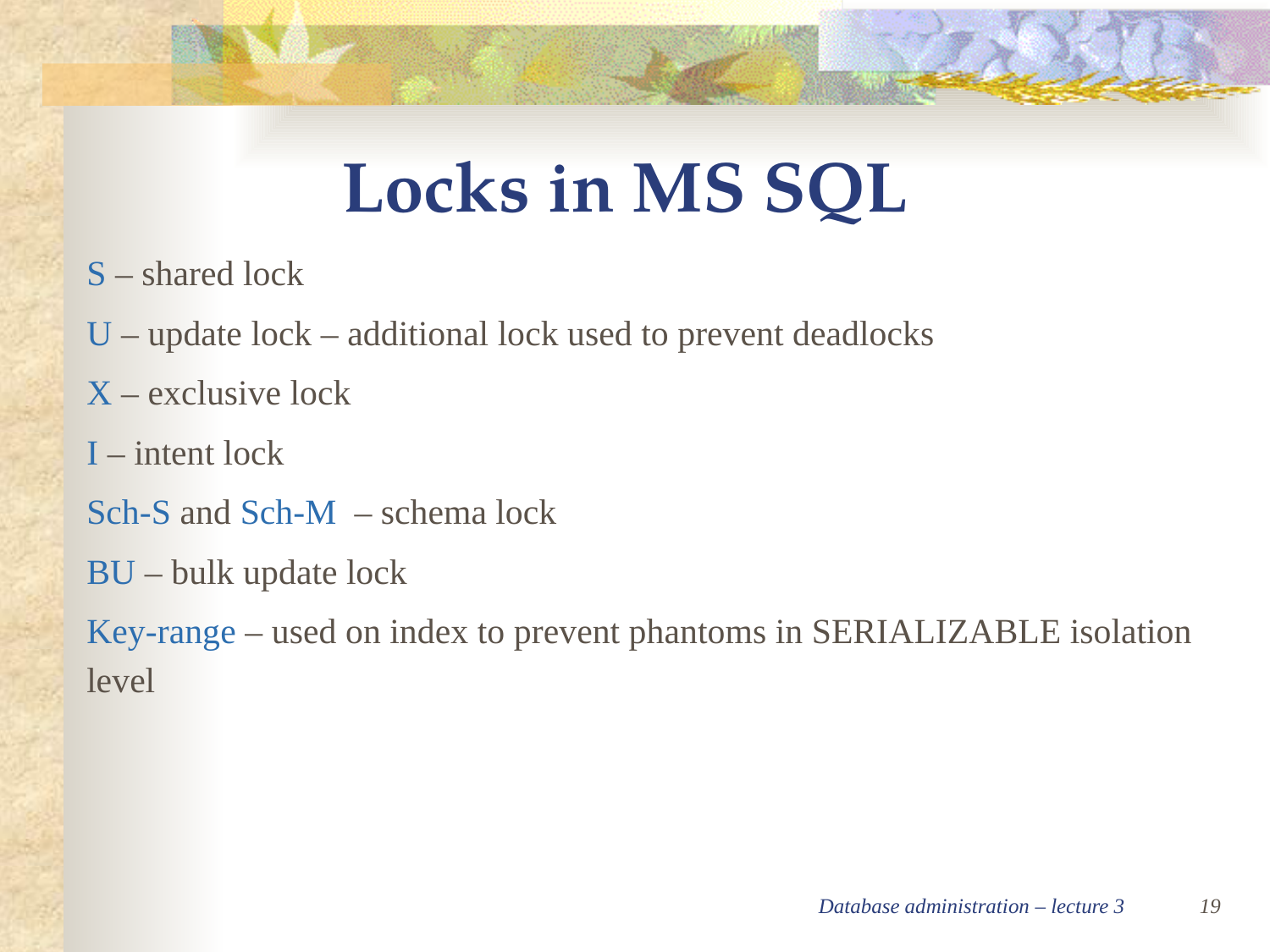

Locks in MS SQL
S – shared lock
U – update lock – additional lock used to prevent deadlocks
X – exclusive lock
I – intent lock
Sch-S and Sch-M  – schema lock
BU – bulk update lock
Key-range – used on index to prevent phantoms in SERIALIZABLE isolation level